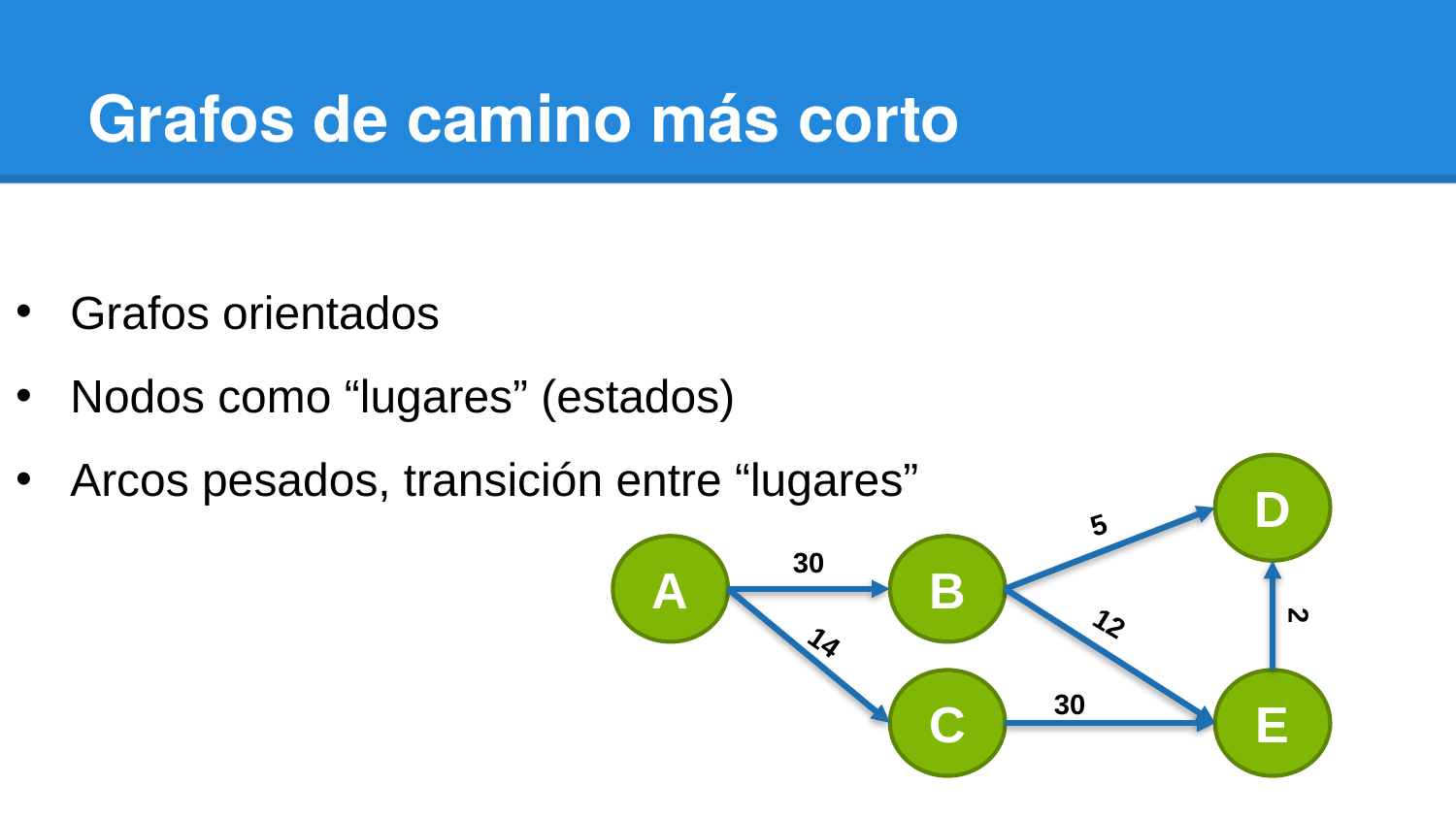

# Grafos de camino más corto
Grafos orientados
Nodos como “lugares” (estados)
Arcos pesados, transición entre “lugares”

D
5
A
B
30
2
12
14
C
E
30